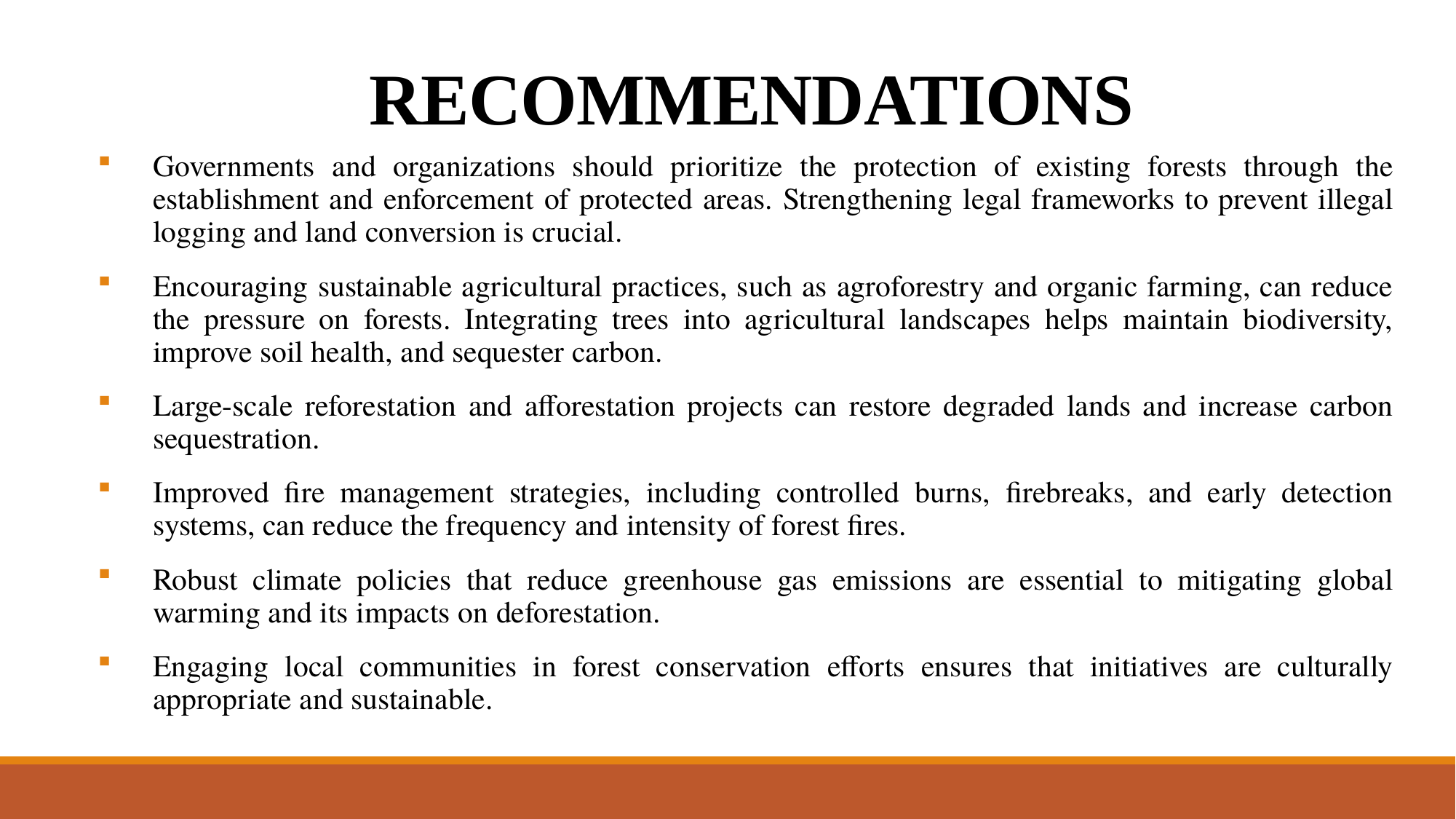

# RECOMMENDATIONS
Governments and organizations should prioritize the protection of existing forests through the establishment and enforcement of protected areas. Strengthening legal frameworks to prevent illegal logging and land conversion is crucial.
Encouraging sustainable agricultural practices, such as agroforestry and organic farming, can reduce the pressure on forests. Integrating trees into agricultural landscapes helps maintain biodiversity, improve soil health, and sequester carbon.
Large-scale reforestation and afforestation projects can restore degraded lands and increase carbon sequestration.
Improved fire management strategies, including controlled burns, firebreaks, and early detection systems, can reduce the frequency and intensity of forest fires.
Robust climate policies that reduce greenhouse gas emissions are essential to mitigating global warming and its impacts on deforestation.
Engaging local communities in forest conservation efforts ensures that initiatives are culturally appropriate and sustainable.